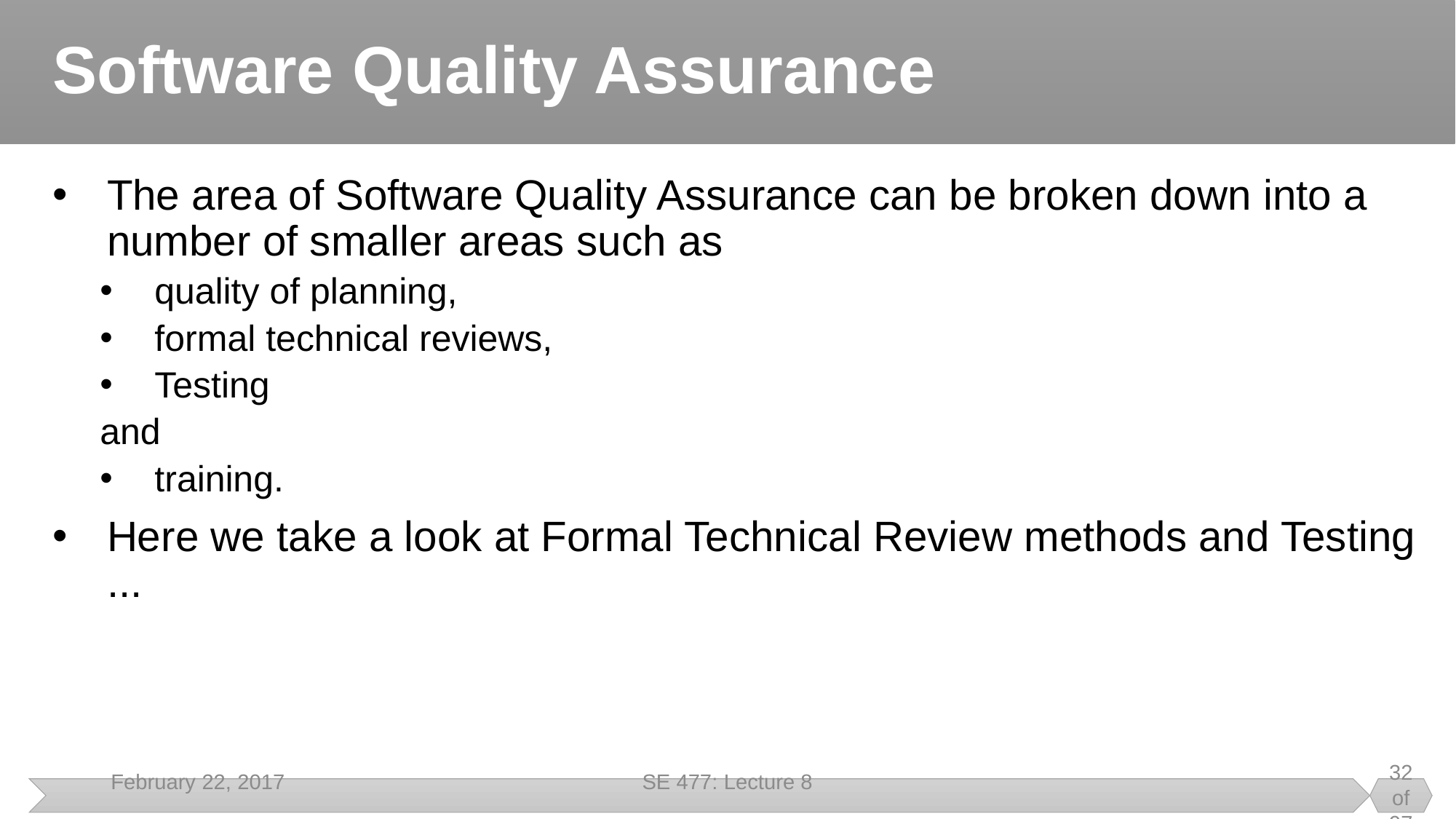

# Software Quality Assurance
The area of Software Quality Assurance can be broken down into a number of smaller areas such as
quality of planning,
formal technical reviews,
Testing
and
training.
Here we take a look at Formal Technical Review methods and Testing ...

February 22, 2017
SE 477: Lecture 8
32 of 97